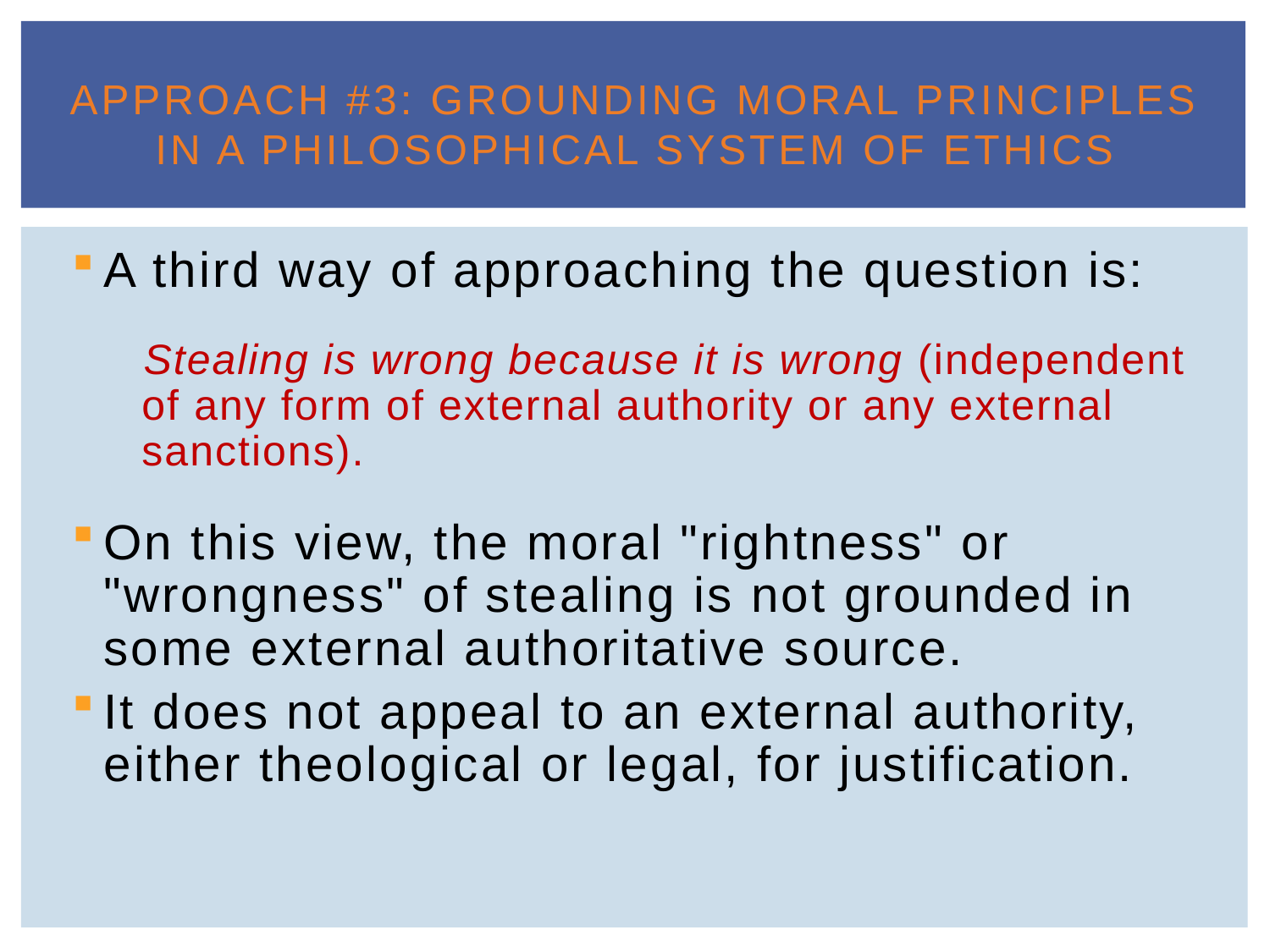

# Approach #3: Grounding Moral Principles in a Philosophical System of Ethics
A third way of approaching the question is:

  Stealing is wrong because it is wrong (independent of any form of external authority or any external sanctions).

On this view, the moral "rightness" or "wrongness" of stealing is not grounded in some external authoritative source.
It does not appeal to an external authority, either theological or legal, for justification.